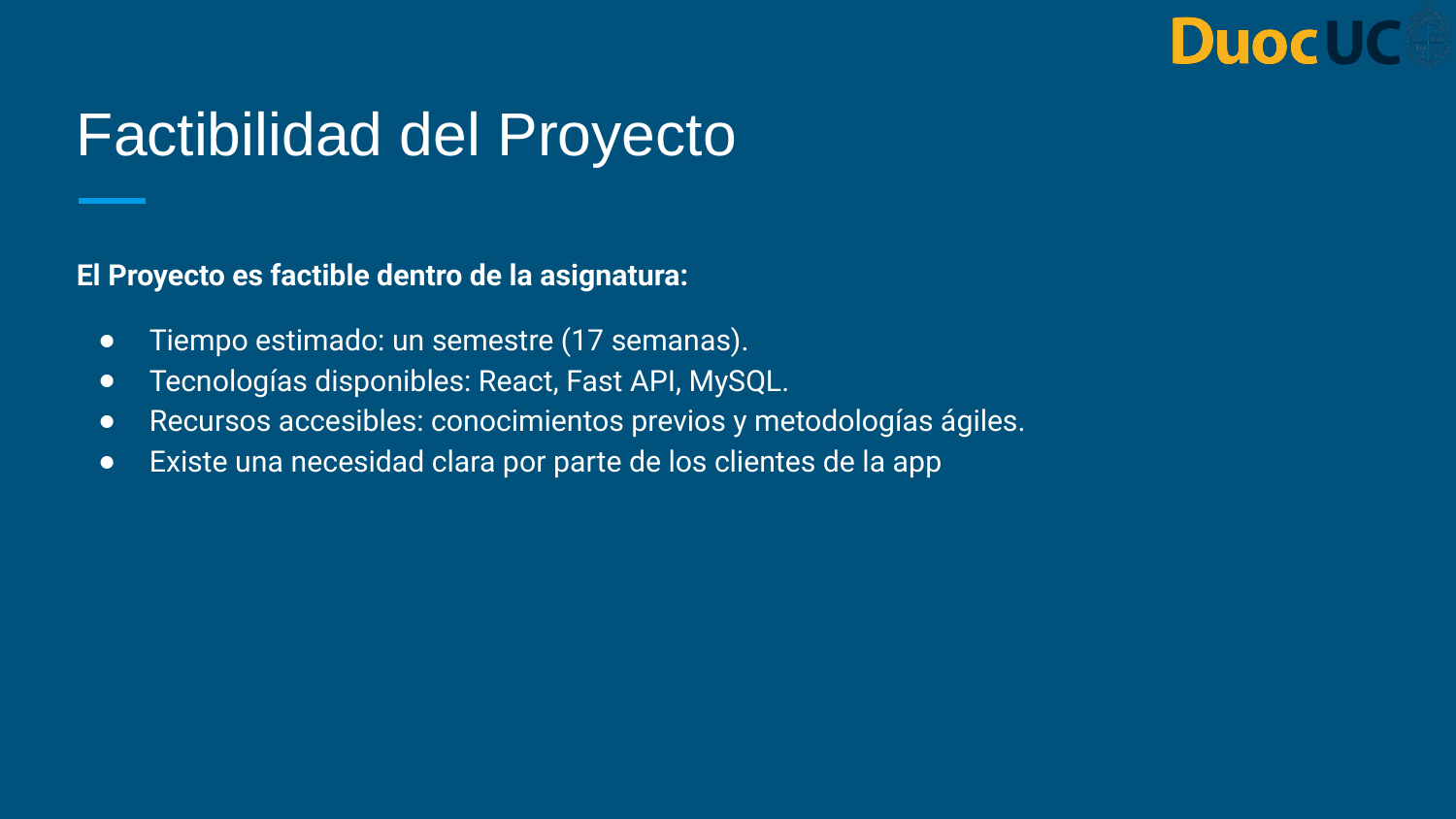

# Factibilidad del Proyecto
El Proyecto es factible dentro de la asignatura:
Tiempo estimado: un semestre (17 semanas).
Tecnologías disponibles: React, Fast API, MySQL.
Recursos accesibles: conocimientos previos y metodologías ágiles.
Existe una necesidad clara por parte de los clientes de la app